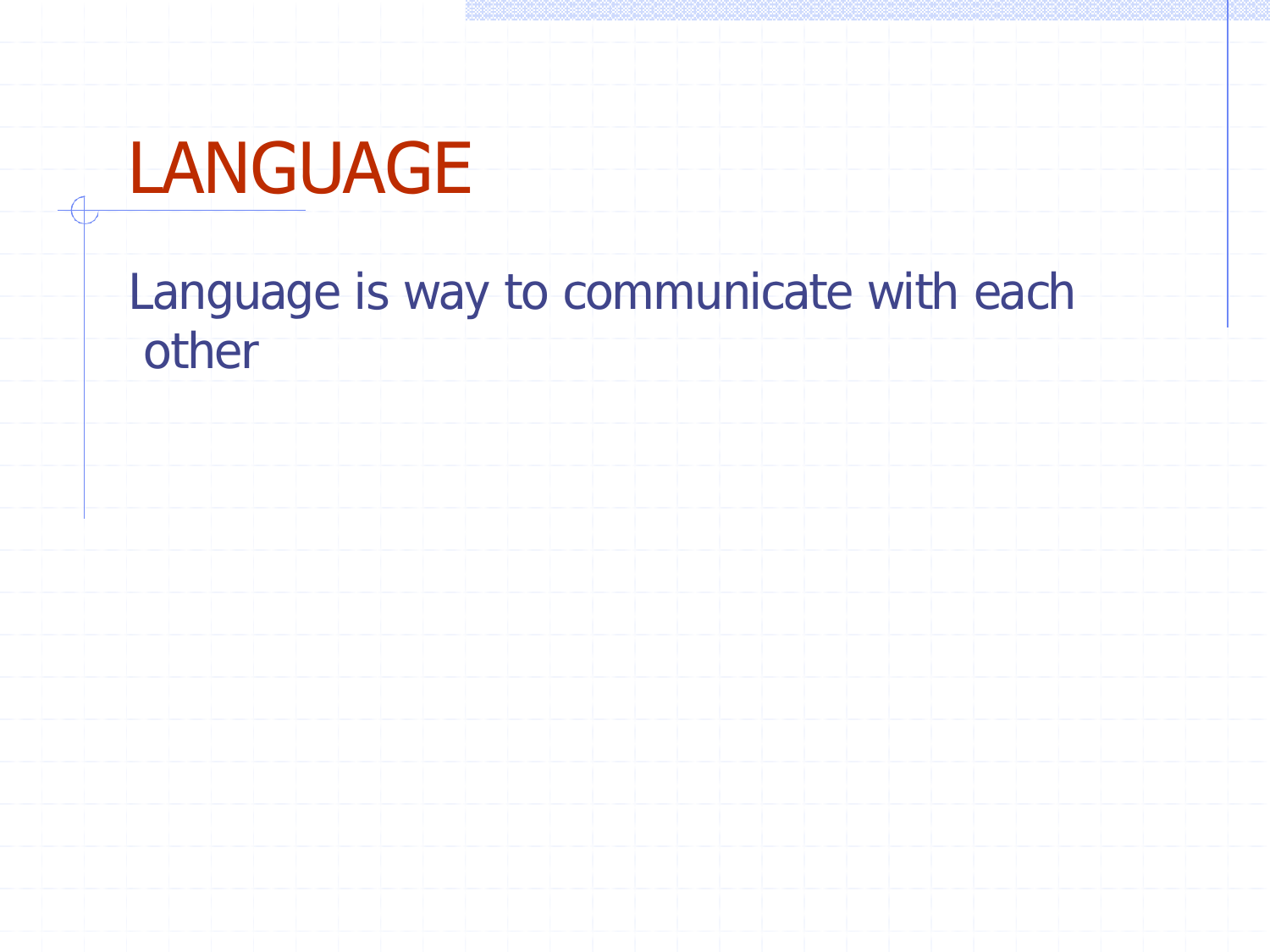

# LANGUAGE

Language is way to communicate with each  other